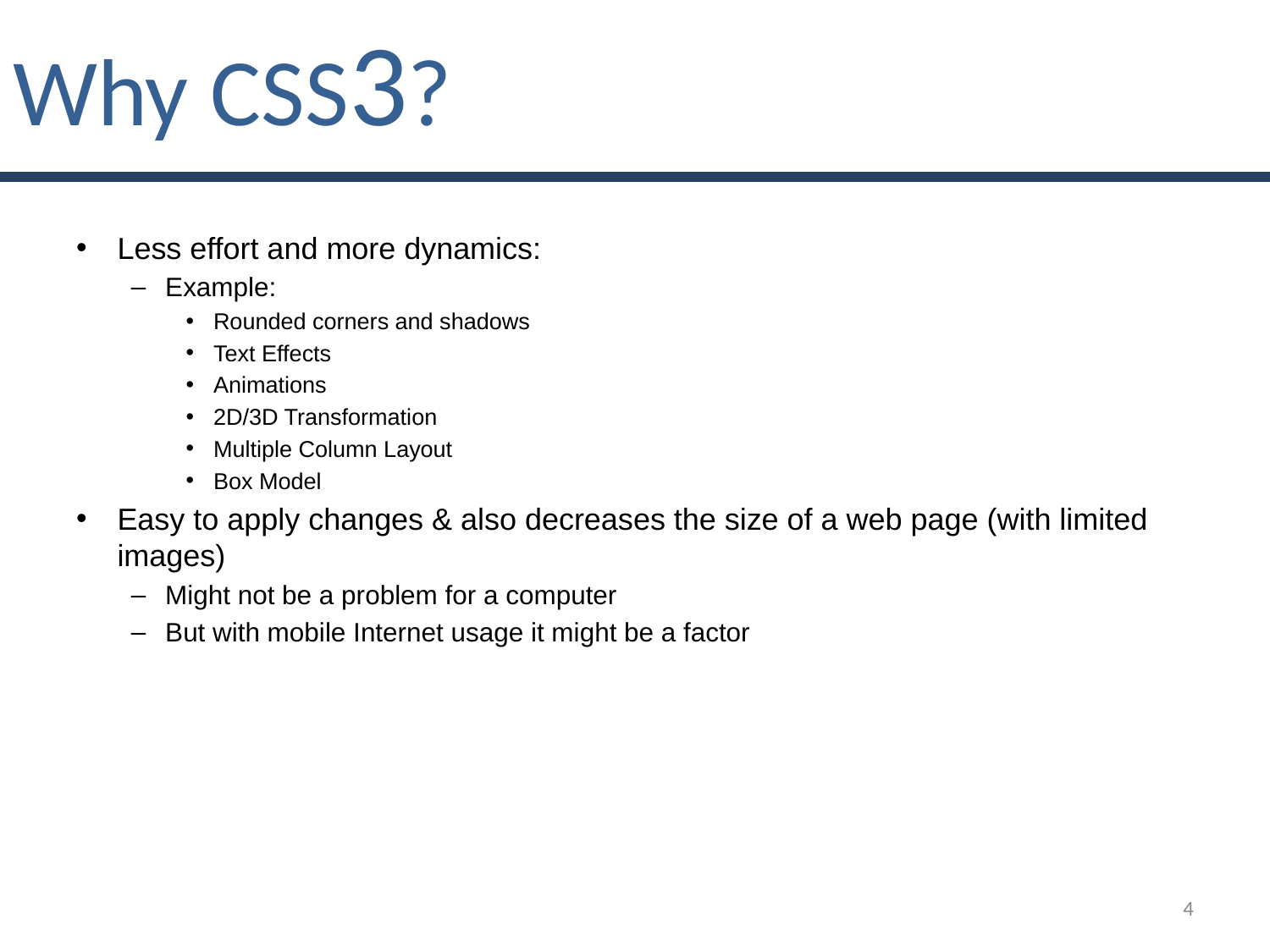

# Why CSS3?

Less effort and more dynamics:
Example:
Rounded corners and shadows
Text Effects
Animations
2D/3D Transformation
Multiple Column Layout
Box Model
Easy to apply changes & also decreases the size of a web page (with limited images)
Might not be a problem for a computer
But with mobile Internet usage it might be a factor
4